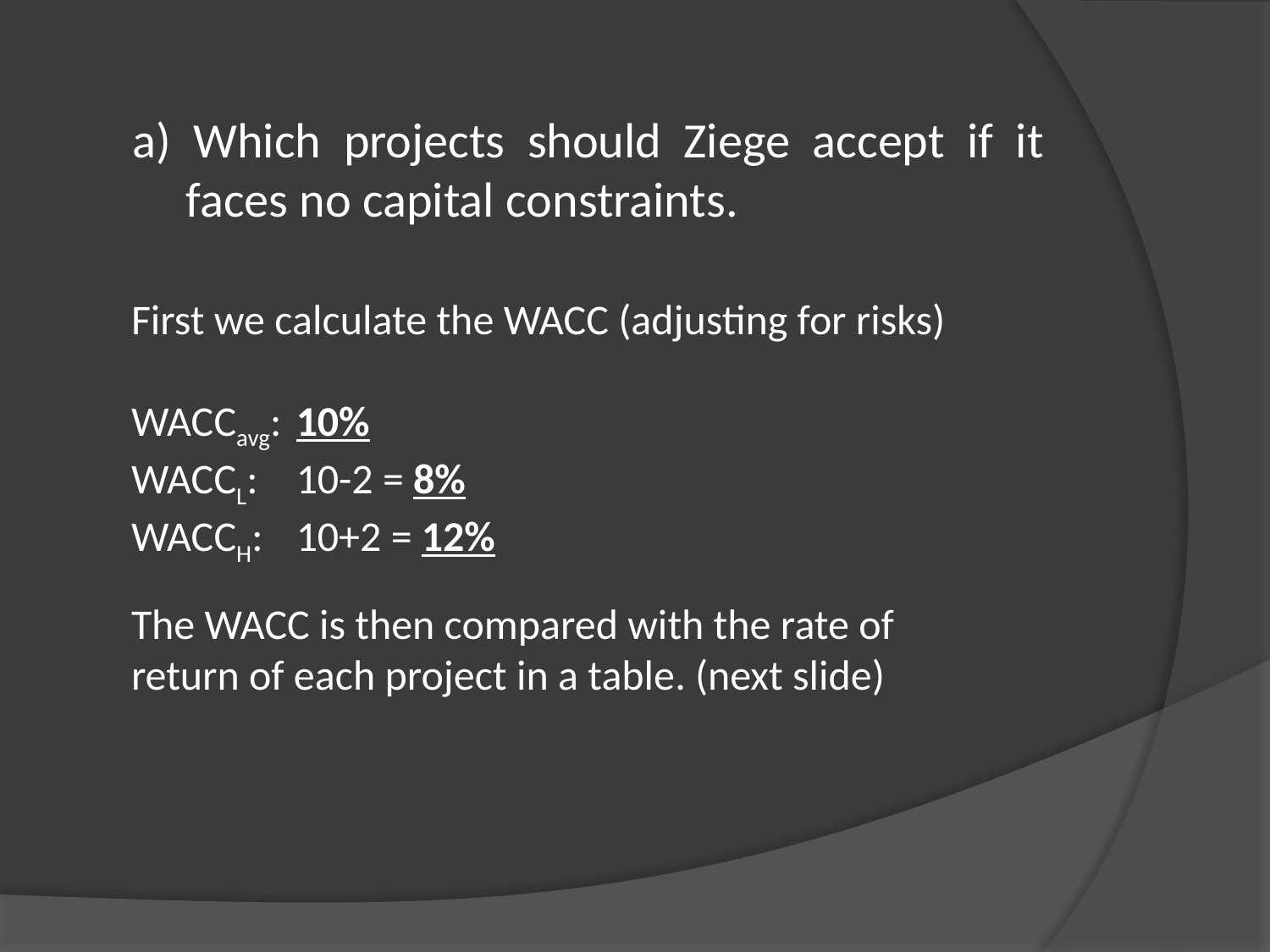

a) Which projects should Ziege accept if it faces no capital constraints.

First we calculate the WACC (adjusting for risks)

WACCavg:	10%
WACCL:	10-2 = 8%
WACCH:	10+2 = 12%

The WACC is then compared with the rate of return of each project in a table. (next slide)